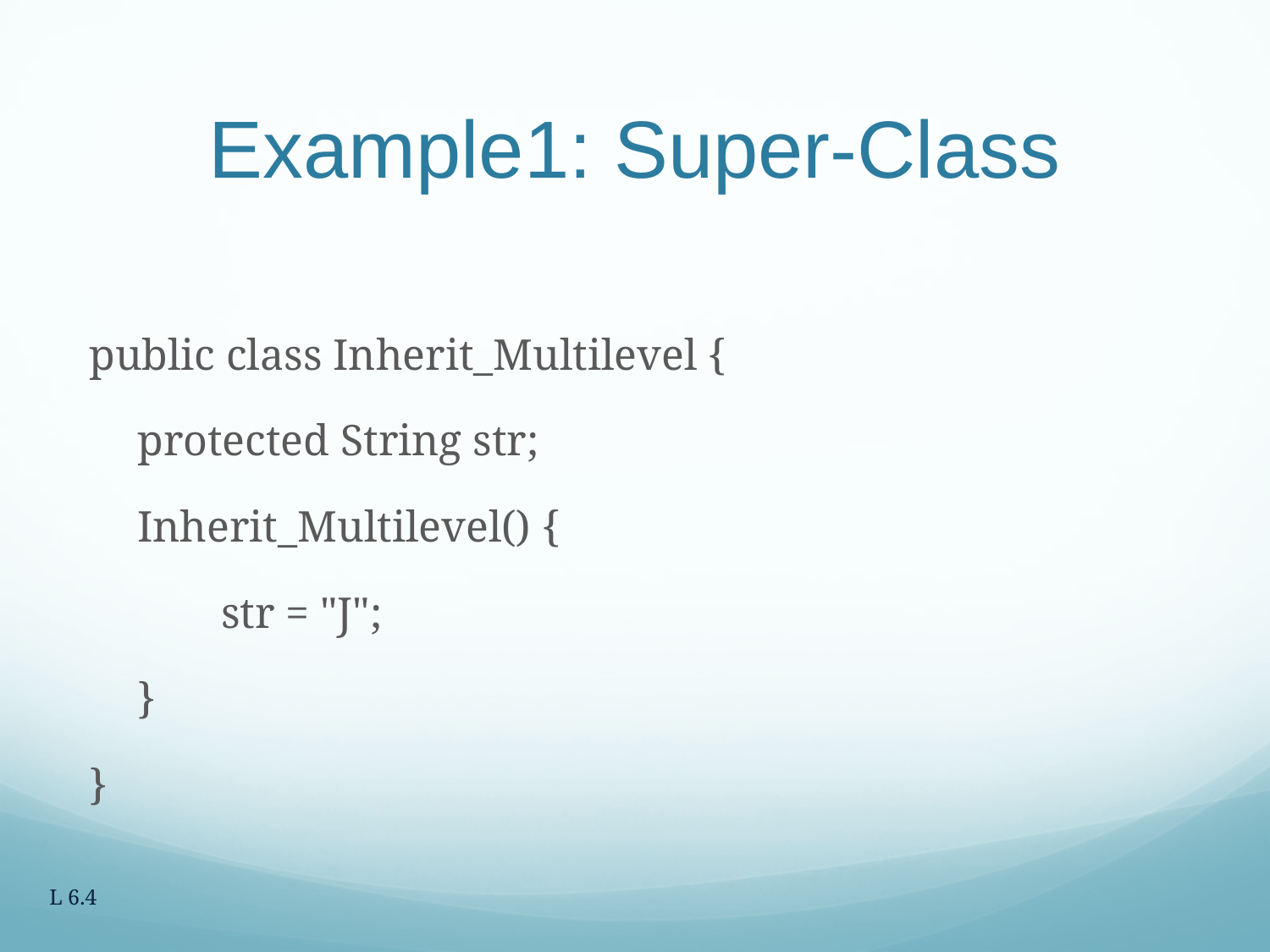

# Example1: Super-Class

public class Inherit_Multilevel {
	protected String str;
	Inherit_Multilevel() {
            str = "J";
	}
}
L 6.4